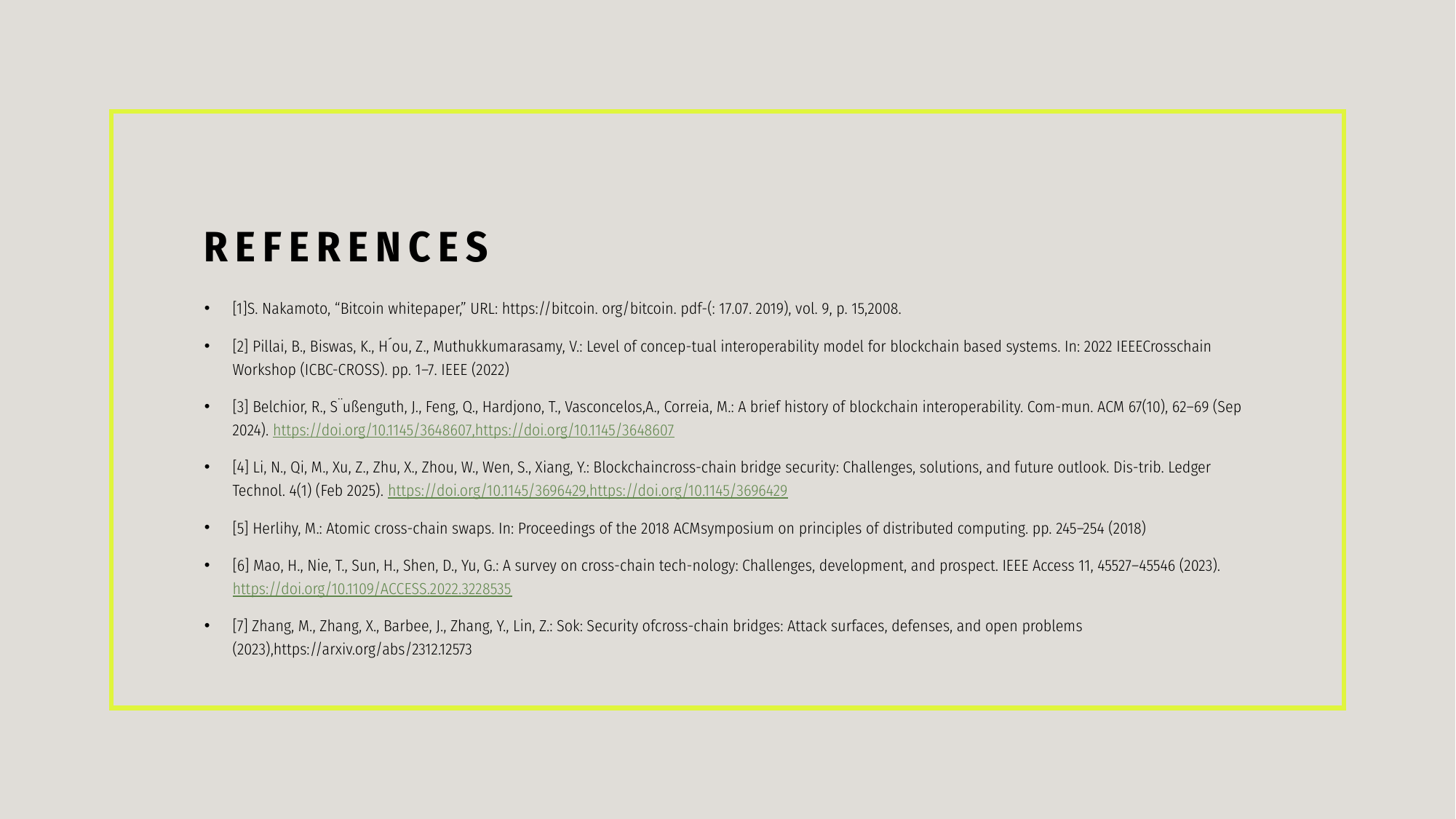

# References
[1]S. Nakamoto, “Bitcoin whitepaper,” URL: https://bitcoin. org/bitcoin. pdf-(: 17.07. 2019), vol. 9, p. 15,2008.
[2] Pillai, B., Biswas, K., H´ou, Z., Muthukkumarasamy, V.: Level of concep-tual interoperability model for blockchain based systems. In: 2022 IEEECrosschain Workshop (ICBC-CROSS). pp. 1–7. IEEE (2022)
[3] Belchior, R., S¨ußenguth, J., Feng, Q., Hardjono, T., Vasconcelos,A., Correia, M.: A brief history of blockchain interoperability. Com-mun. ACM 67(10), 62–69 (Sep 2024). https://doi.org/10.1145/3648607,https://doi.org/10.1145/3648607
[4] Li, N., Qi, M., Xu, Z., Zhu, X., Zhou, W., Wen, S., Xiang, Y.: Blockchaincross-chain bridge security: Challenges, solutions, and future outlook. Dis-trib. Ledger Technol. 4(1) (Feb 2025). https://doi.org/10.1145/3696429,https://doi.org/10.1145/3696429
[5] Herlihy, M.: Atomic cross-chain swaps. In: Proceedings of the 2018 ACMsymposium on principles of distributed computing. pp. 245–254 (2018)
[6] Mao, H., Nie, T., Sun, H., Shen, D., Yu, G.: A survey on cross-chain tech-nology: Challenges, development, and prospect. IEEE Access 11, 45527–45546 (2023). https://doi.org/10.1109/ACCESS.2022.3228535
[7] Zhang, M., Zhang, X., Barbee, J., Zhang, Y., Lin, Z.: Sok: Security ofcross-chain bridges: Attack surfaces, defenses, and open problems (2023),https://arxiv.org/abs/2312.12573